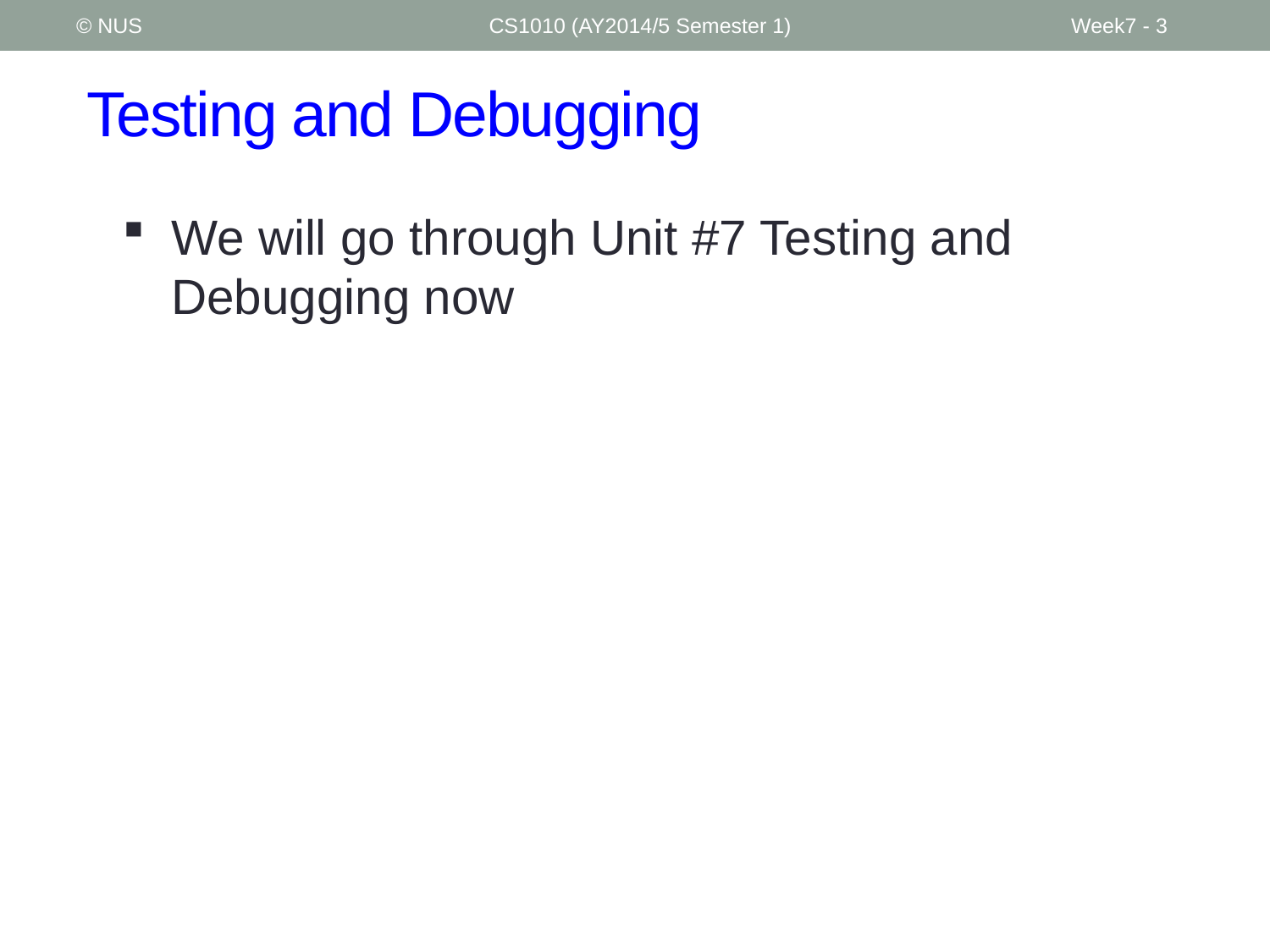

© NUS
CS1010 (AY2014/5 Semester 1)
Week7 - 3
# Testing and Debugging
We will go through Unit #7 Testing and Debugging now